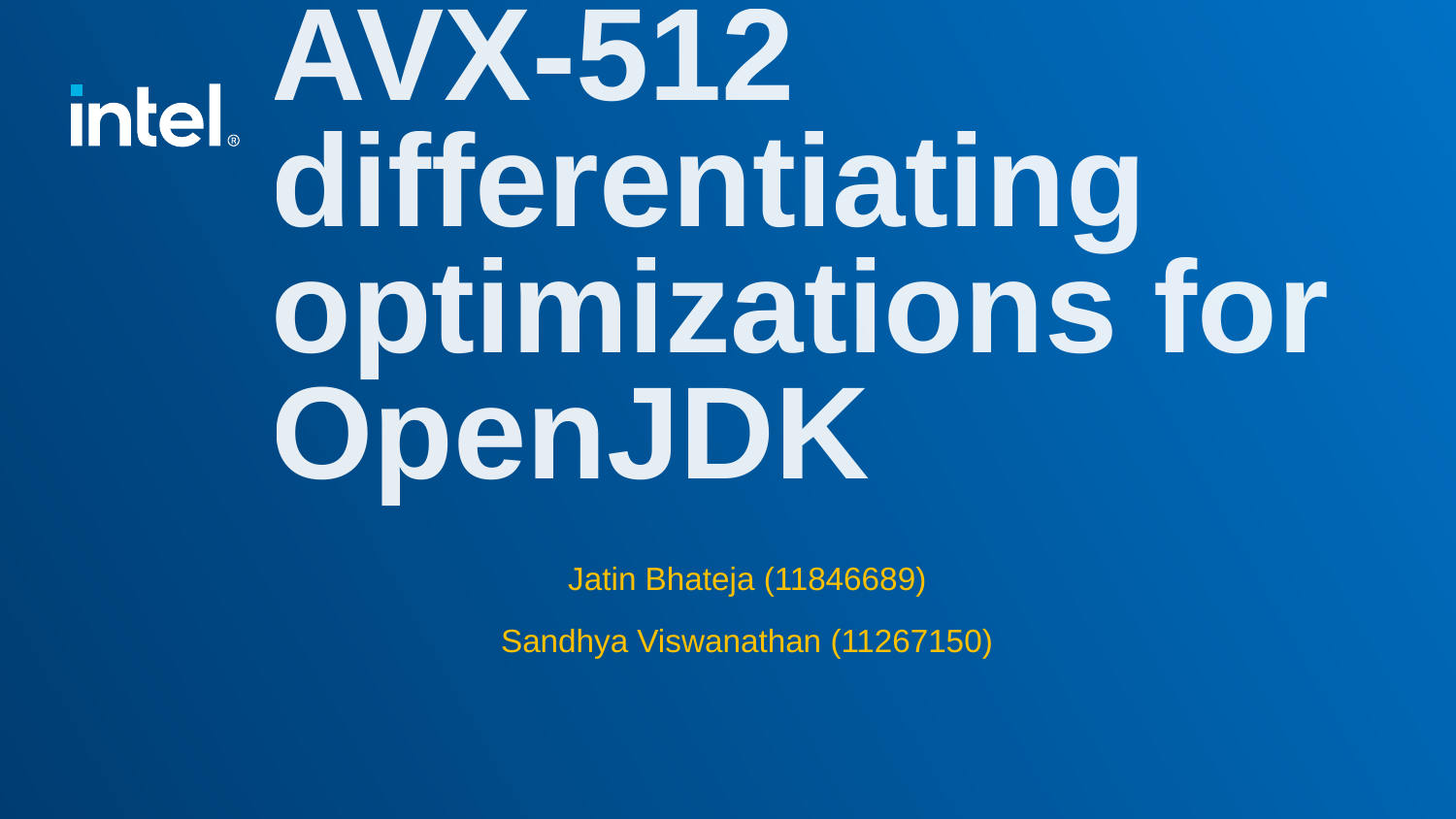

# AVX-512 differentiating optimizations for OpenJDK
Jatin Bhateja (11846689)
Sandhya Viswanathan (11267150)